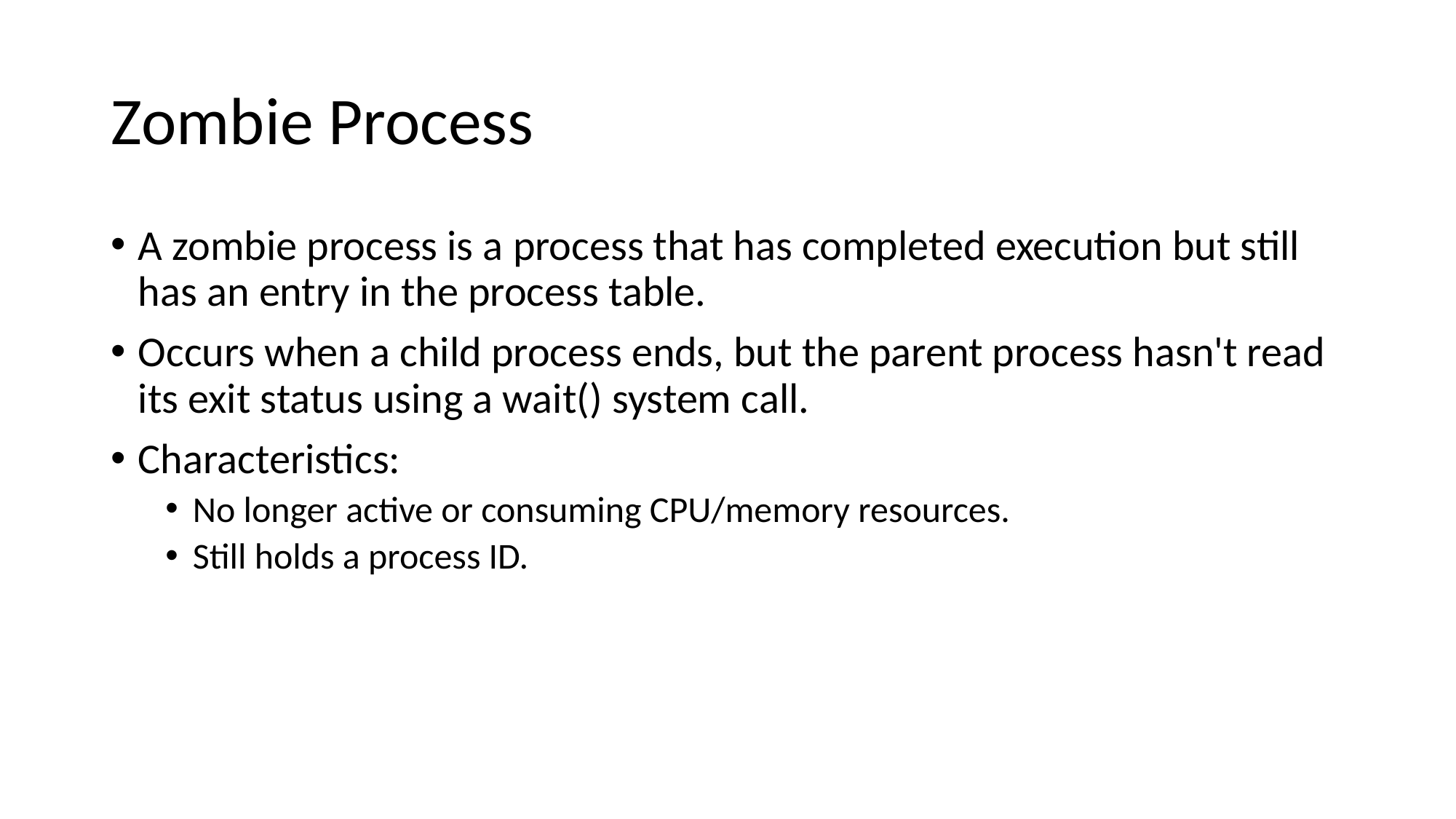

# Zombie Process
A zombie process is a process that has completed execution but still has an entry in the process table.
Occurs when a child process ends, but the parent process hasn't read its exit status using a wait() system call.
Characteristics:
No longer active or consuming CPU/memory resources.
Still holds a process ID.